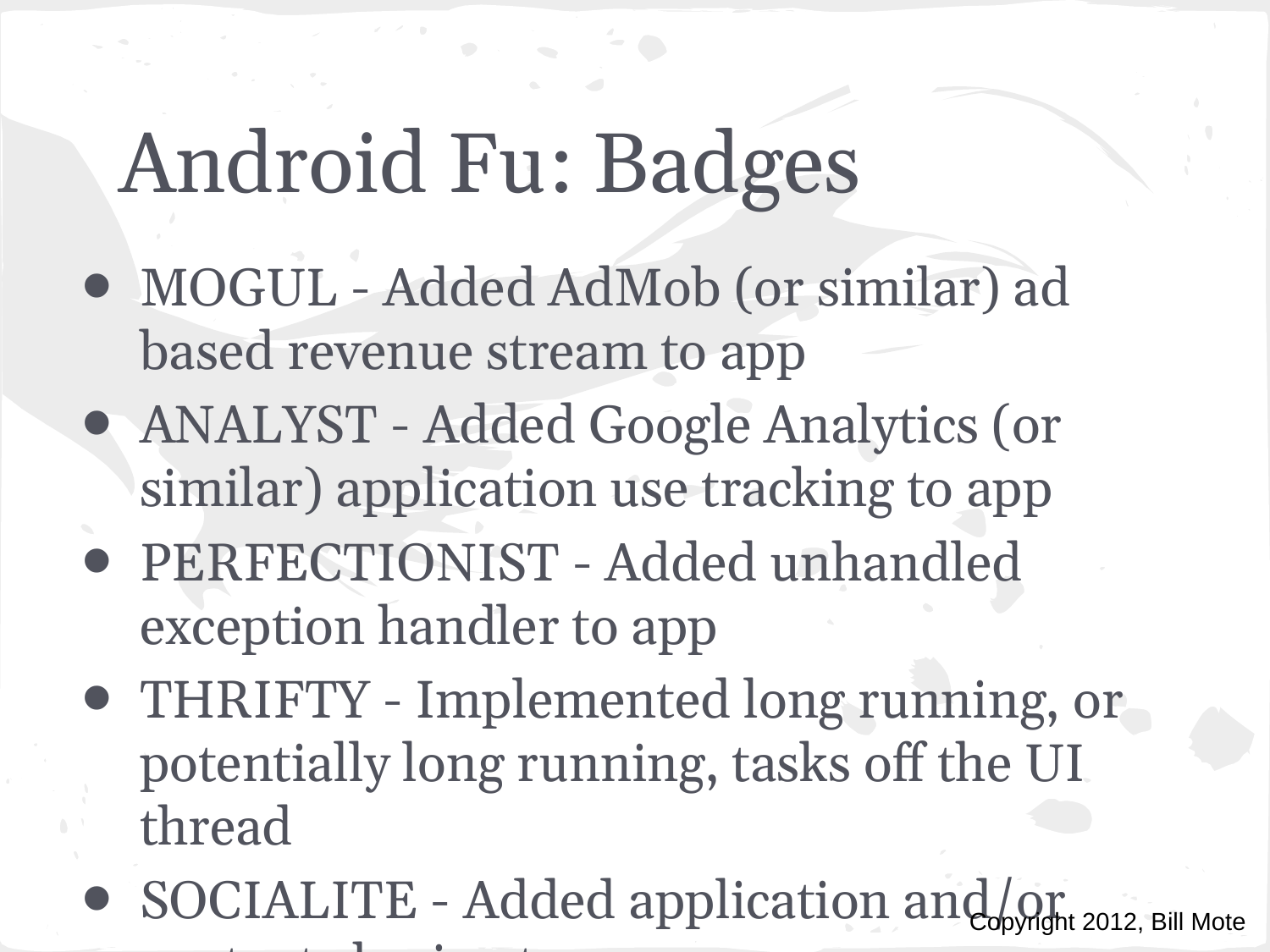

# Android Fu: Badges
MOGUL - Added AdMob (or similar) ad based revenue stream to app
ANALYST - Added Google Analytics (or similar) application use tracking to app
PERFECTIONIST - Added unhandled exception handler to app
THRIFTY - Implemented long running, or potentially long running, tasks off the UI thread
SOCIALITE - Added application and/or content sharing to app
Copyright 2012, Bill Mote